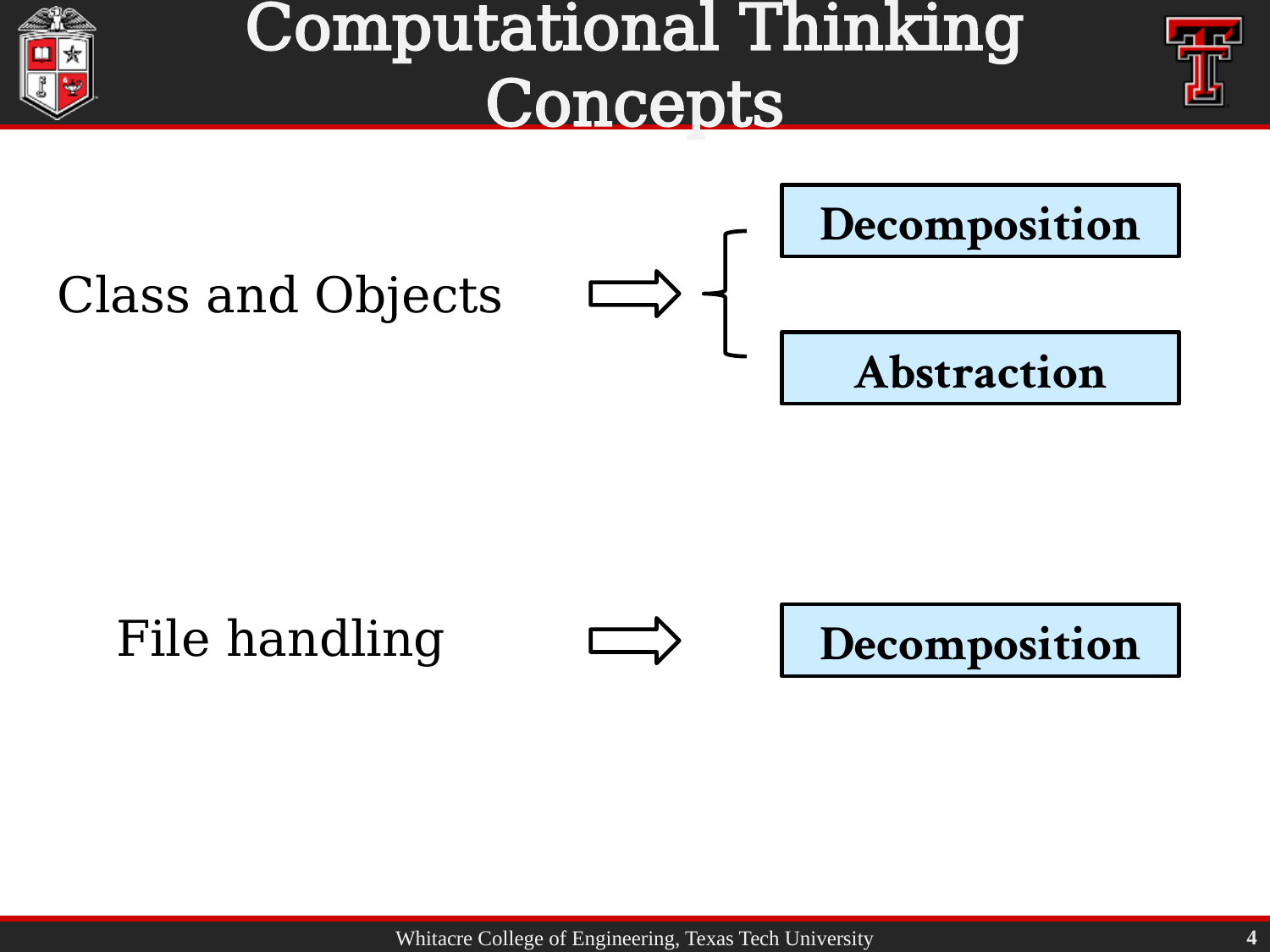

# Computational Thinking Concepts
Decomposition

Class and Objects

Abstraction
File handling
Decomposition

4